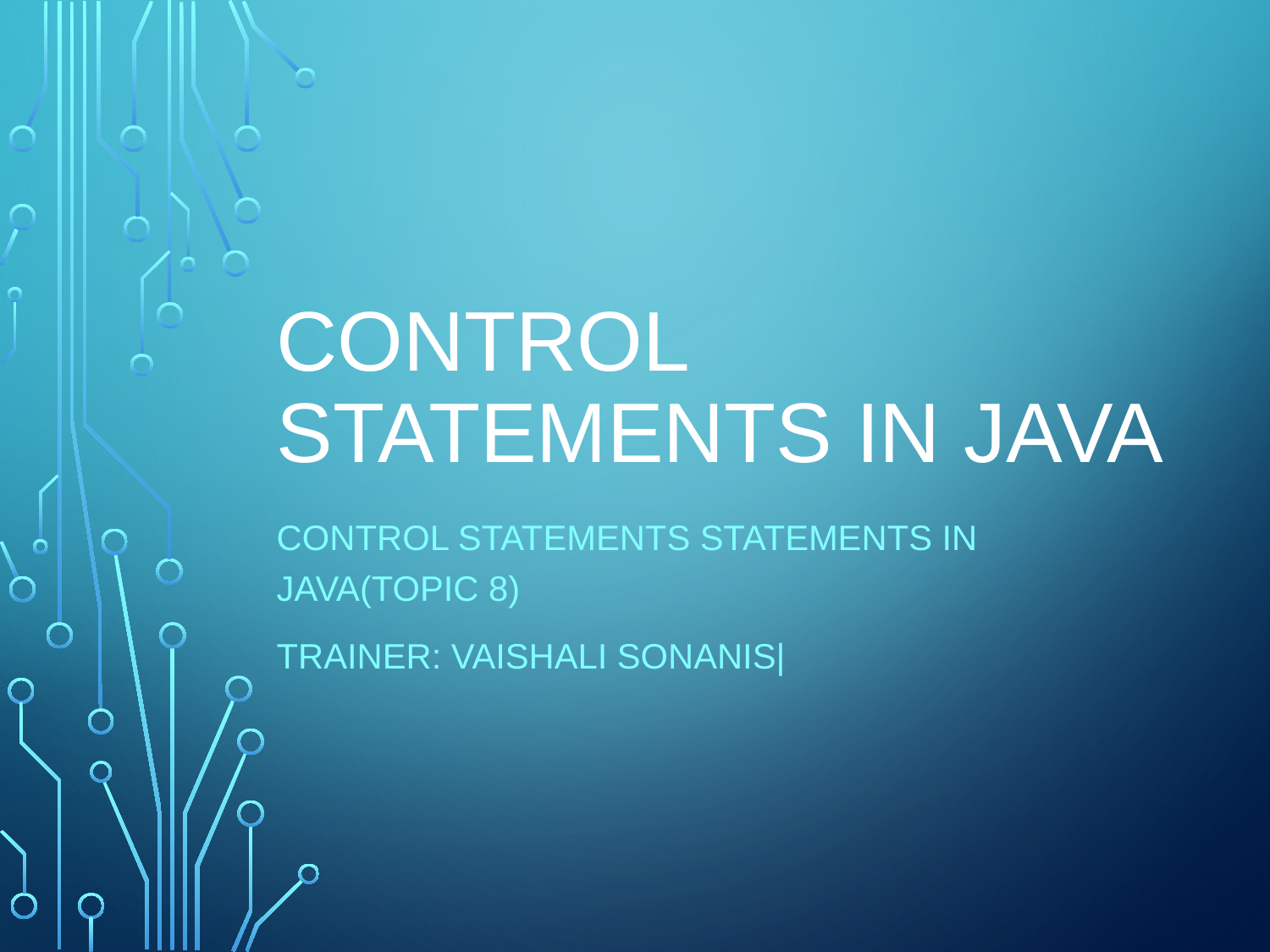

# Control Statements in Java
Control statements statements in java(Topic 8)
Trainer: Vaishali Sonanis|